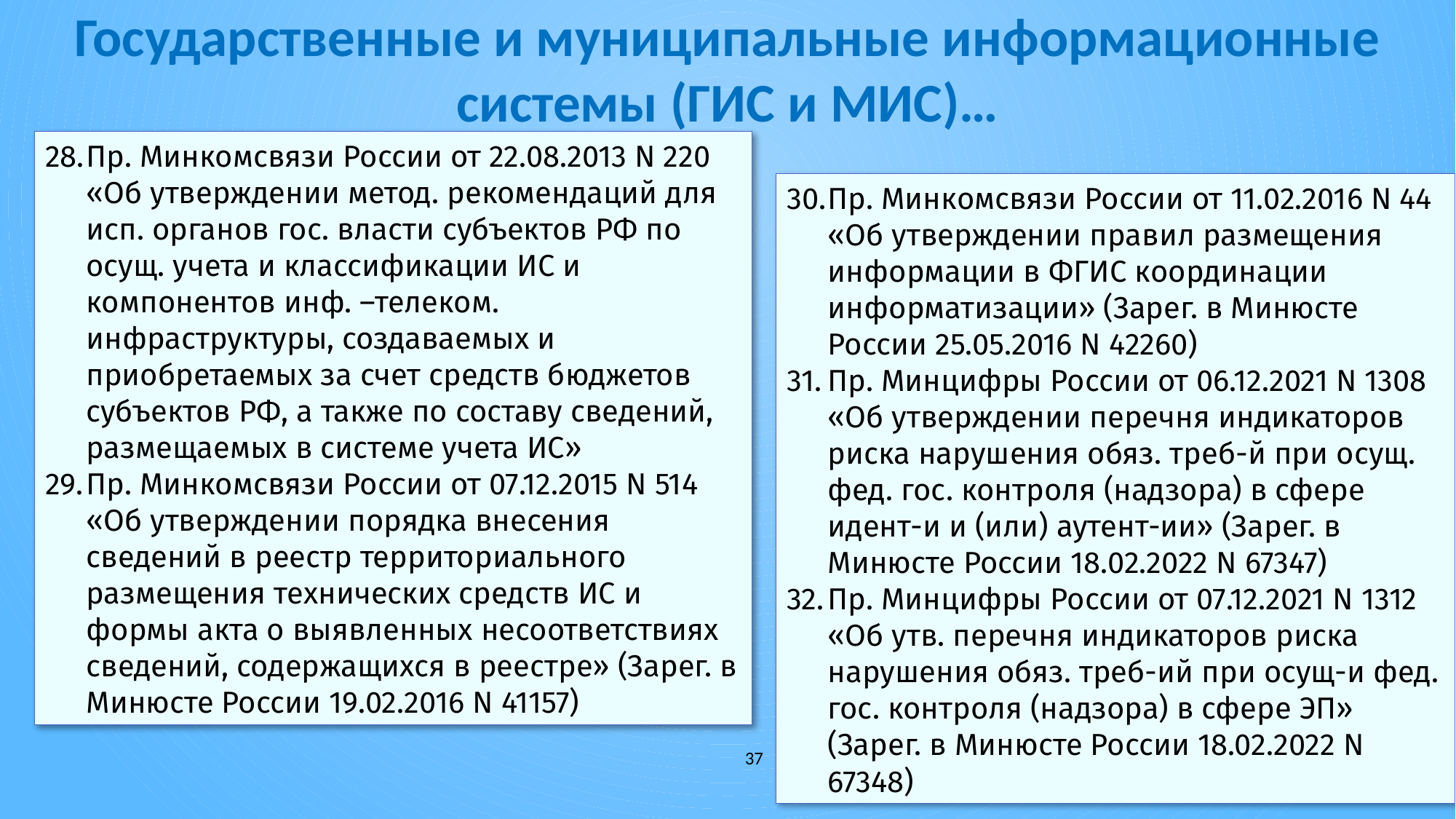

# Государственные и муниципальные информационные системы (ГИС и МИС)…
Пр. Минкомсвязи России от 22.08.2013 N 220 «Об утверждении метод. рекомендаций для исп. органов гос. власти субъектов РФ по осущ. учета и классификации ИС и компонентов инф. –телеком. инфраструктуры, создаваемых и приобретаемых за счет средств бюджетов субъектов РФ, а также по составу сведений, размещаемых в системе учета ИС»
Пр. Минкомсвязи России от 07.12.2015 N 514 «Об утверждении порядка внесения сведений в реестр территориального размещения технических средств ИС и формы акта о выявленных несоответствиях сведений, содержащихся в реестре» (Зарег. в Минюсте России 19.02.2016 N 41157)
Пр. Минкомсвязи России от 11.02.2016 N 44 «Об утверждении правил размещения информации в ФГИС координации информатизации» (Зарег. в Минюсте России 25.05.2016 N 42260)
Пр. Минцифры России от 06.12.2021 N 1308 «Об утверждении перечня индикаторов риска нарушения обяз. треб-й при осущ. фед. гос. контроля (надзора) в сфере идент-и и (или) аутент-ии» (Зарег. в Минюсте России 18.02.2022 N 67347)
Пр. Минцифры России от 07.12.2021 N 1312 «Об утв. перечня индикаторов риска нарушения обяз. треб-ий при осущ-и фед. гос. контроля (надзора) в сфере ЭП» (Зарег. в Минюсте России 18.02.2022 N 67348)
37